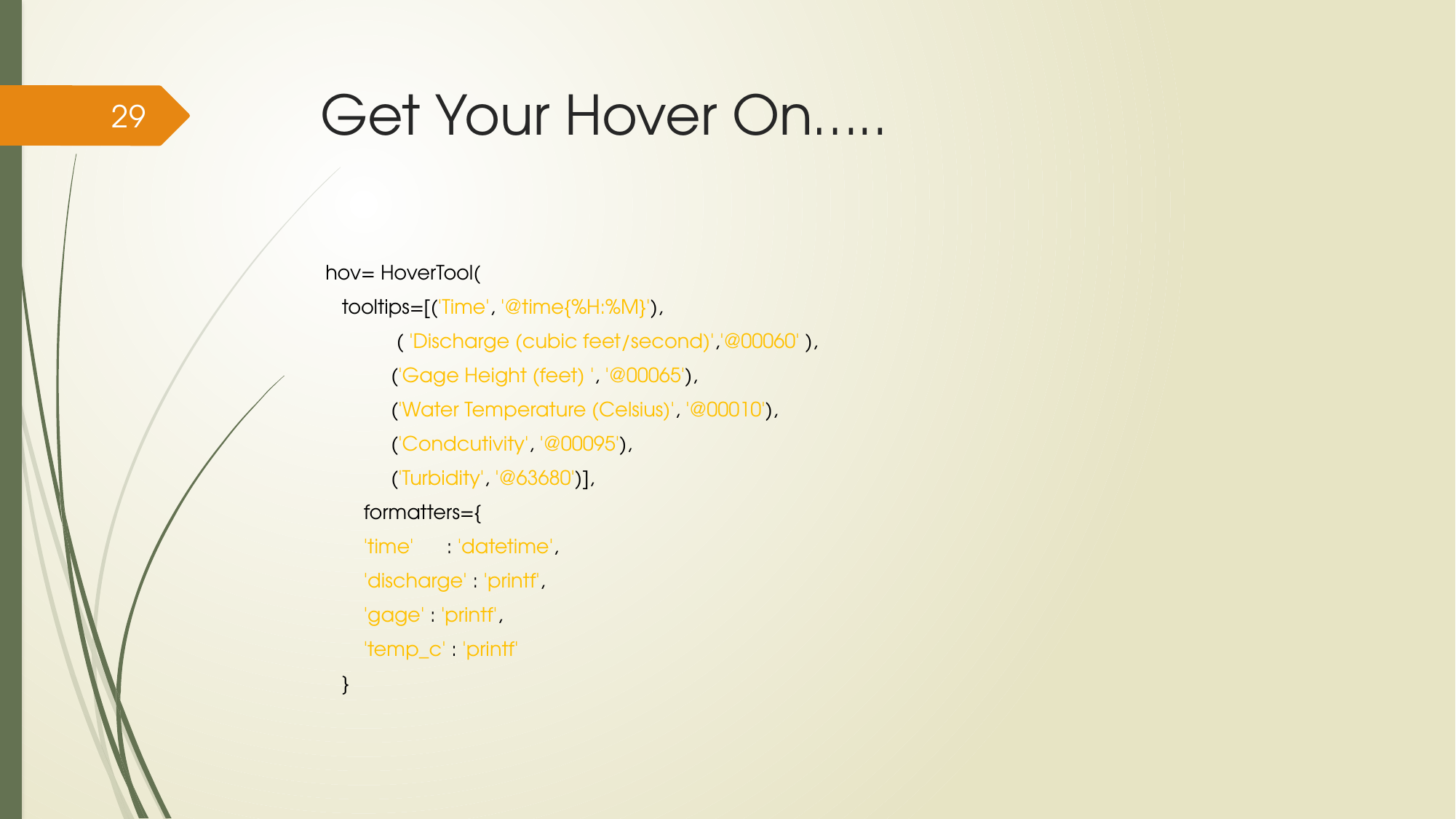

# Get Your Hover On…..
29
 hov= HoverTool(
    tooltips=[('Time', '@time{%H:%M}'),
              ( 'Discharge (cubic feet/second)','@00060' ),
             ('Gage Height (feet) ', '@00065'),
             ('Water Temperature (Celsius)', '@00010'),
             ('Condcutivity', '@00095'),
             ('Turbidity', '@63680')],
        formatters={
        'time'      : 'datetime',
        'discharge' : 'printf',
        'gage' : 'printf',
        'temp_c' : 'printf'
    }